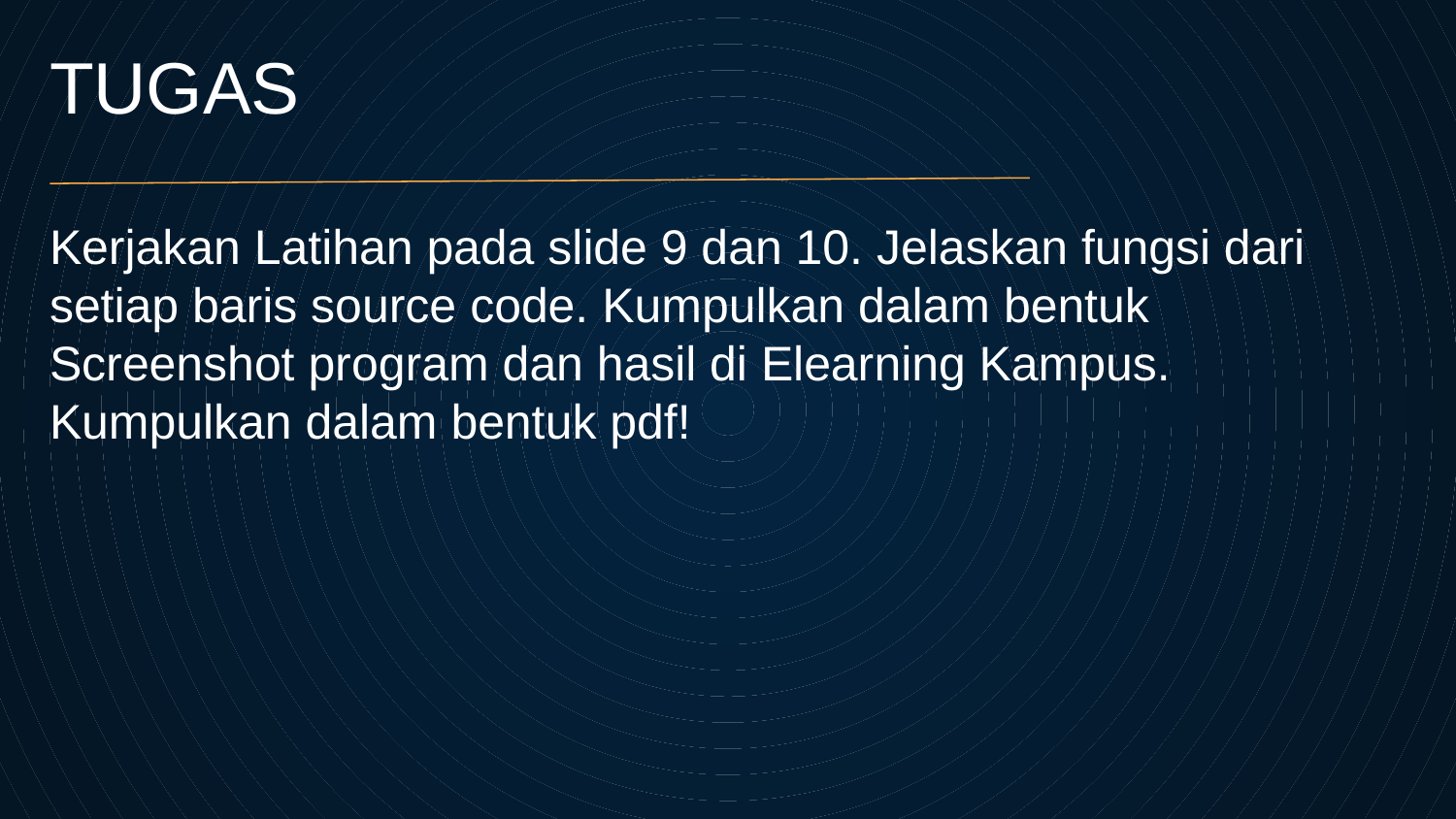

# TUGAS
Kerjakan Latihan pada slide 9 dan 10. Jelaskan fungsi dari setiap baris source code. Kumpulkan dalam bentuk Screenshot program dan hasil di Elearning Kampus. Kumpulkan dalam bentuk pdf!